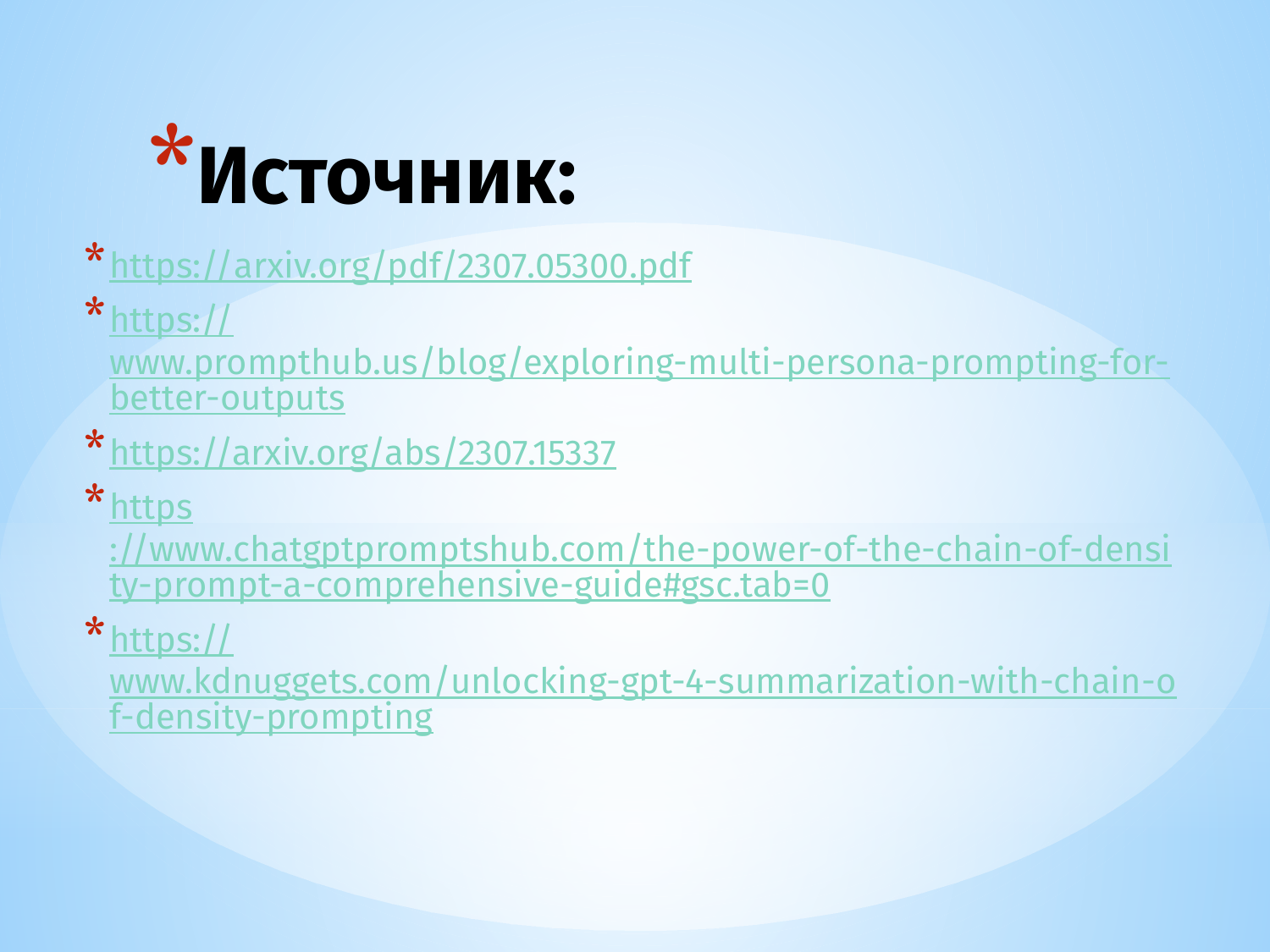

# Источник:
https://arxiv.org/pdf/2307.05300.pdf
https://www.prompthub.us/blog/exploring-multi-persona-prompting-for-better-outputs
https://arxiv.org/abs/2307.15337
https://www.chatgptpromptshub.com/the-power-of-the-chain-of-density-prompt-a-comprehensive-guide#gsc.tab=0
https://www.kdnuggets.com/unlocking-gpt-4-summarization-with-chain-of-density-prompting